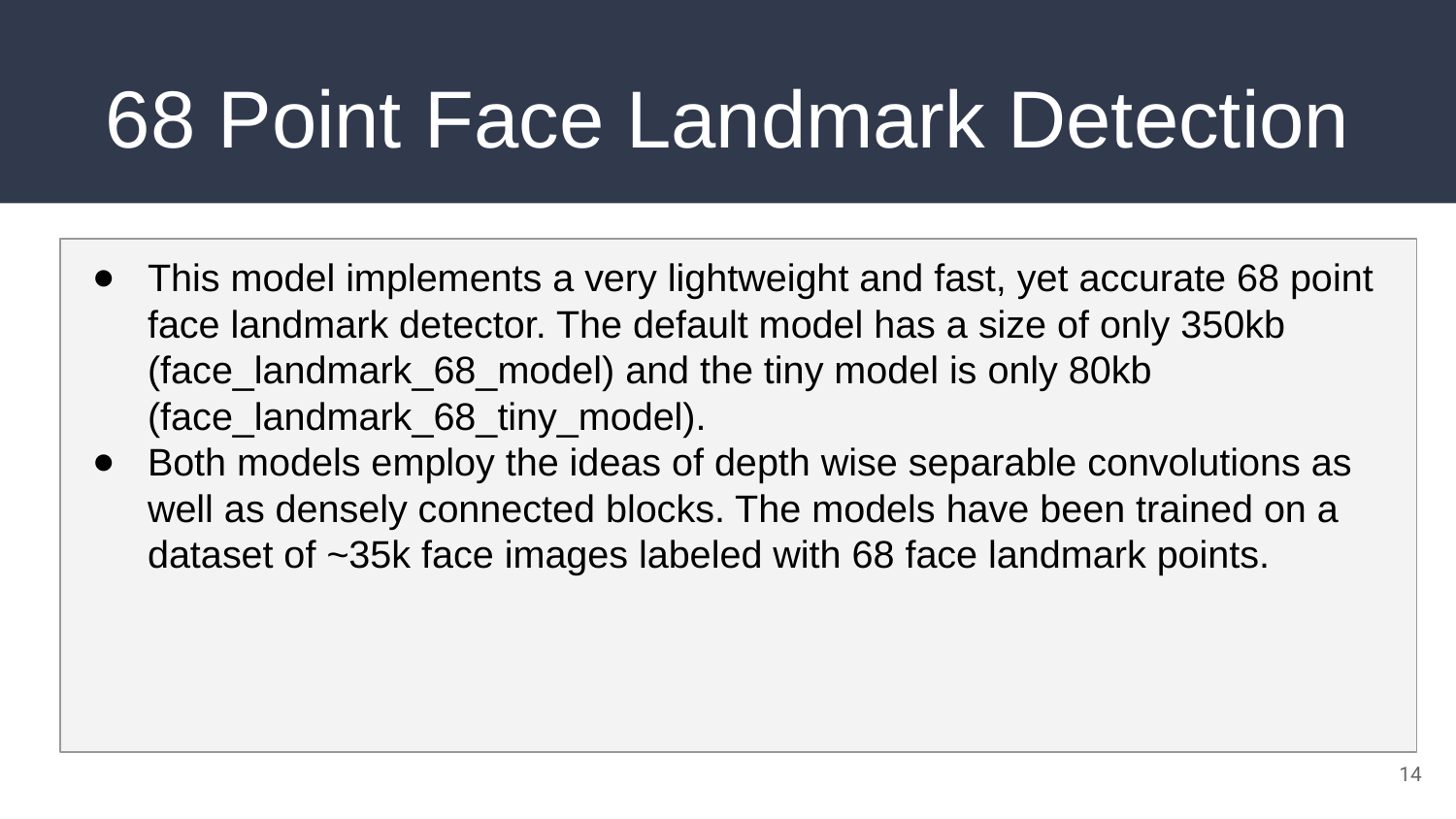

# 68 Point Face Landmark Detection
This model implements a very lightweight and fast, yet accurate 68 point face landmark detector. The default model has a size of only 350kb (face_landmark_68_model) and the tiny model is only 80kb (face_landmark_68_tiny_model).
Both models employ the ideas of depth wise separable convolutions as well as densely connected blocks. The models have been trained on a dataset of ~35k face images labeled with 68 face landmark points.
14